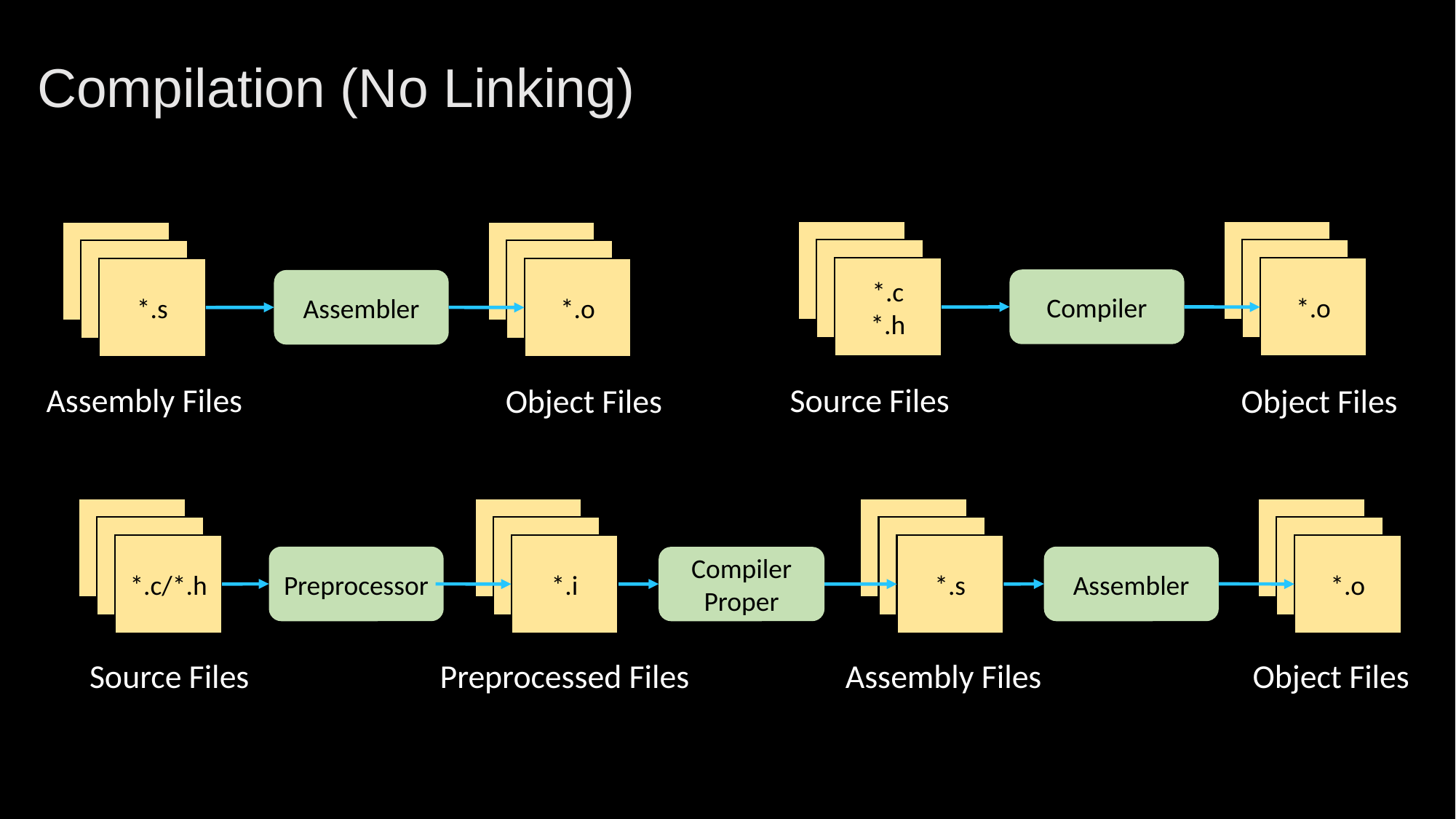

# Compilation (No Linking)
*.c
*.c
*.c
*.h
*.c
*.c
*.o
*.c
*.c
*.s
*.c
*.c
*.o
Compiler
Assembler
Source Files
Assembly Files
Object Files
Object Files
*.c
*.c
*.c/*.h
*.c
*.c
*.i
*.c
*.c
*.s
*.c
*.c
*.o
Preprocessor
Assembler
Compiler
Proper
Assembly Files
Source Files
Preprocessed Files
Object Files